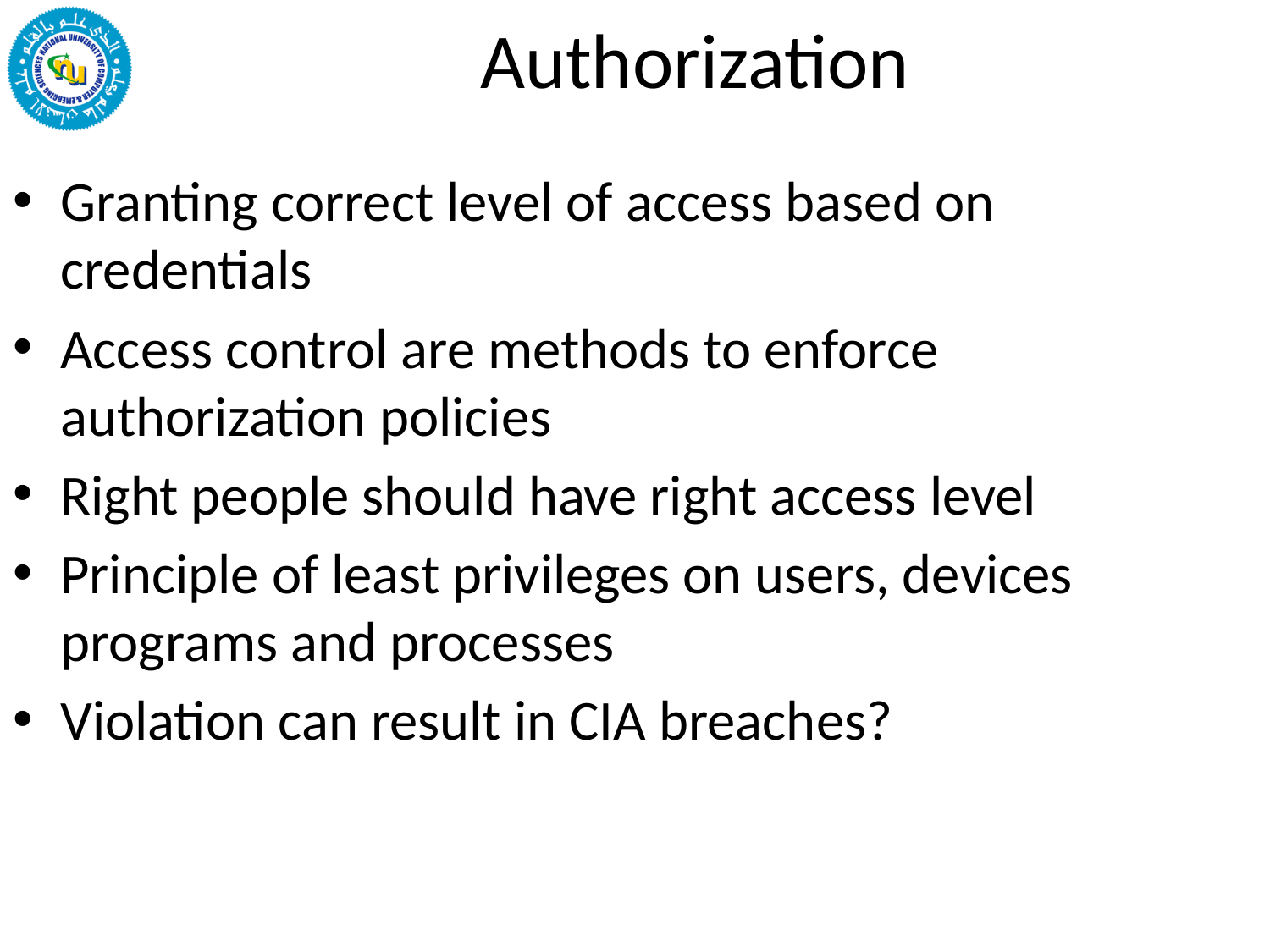

# Authorization
Granting correct level of access based on credentials
Access control are methods to enforce authorization policies
Right people should have right access level
Principle of least privileges on users, devices programs and processes
Violation can result in CIA breaches?